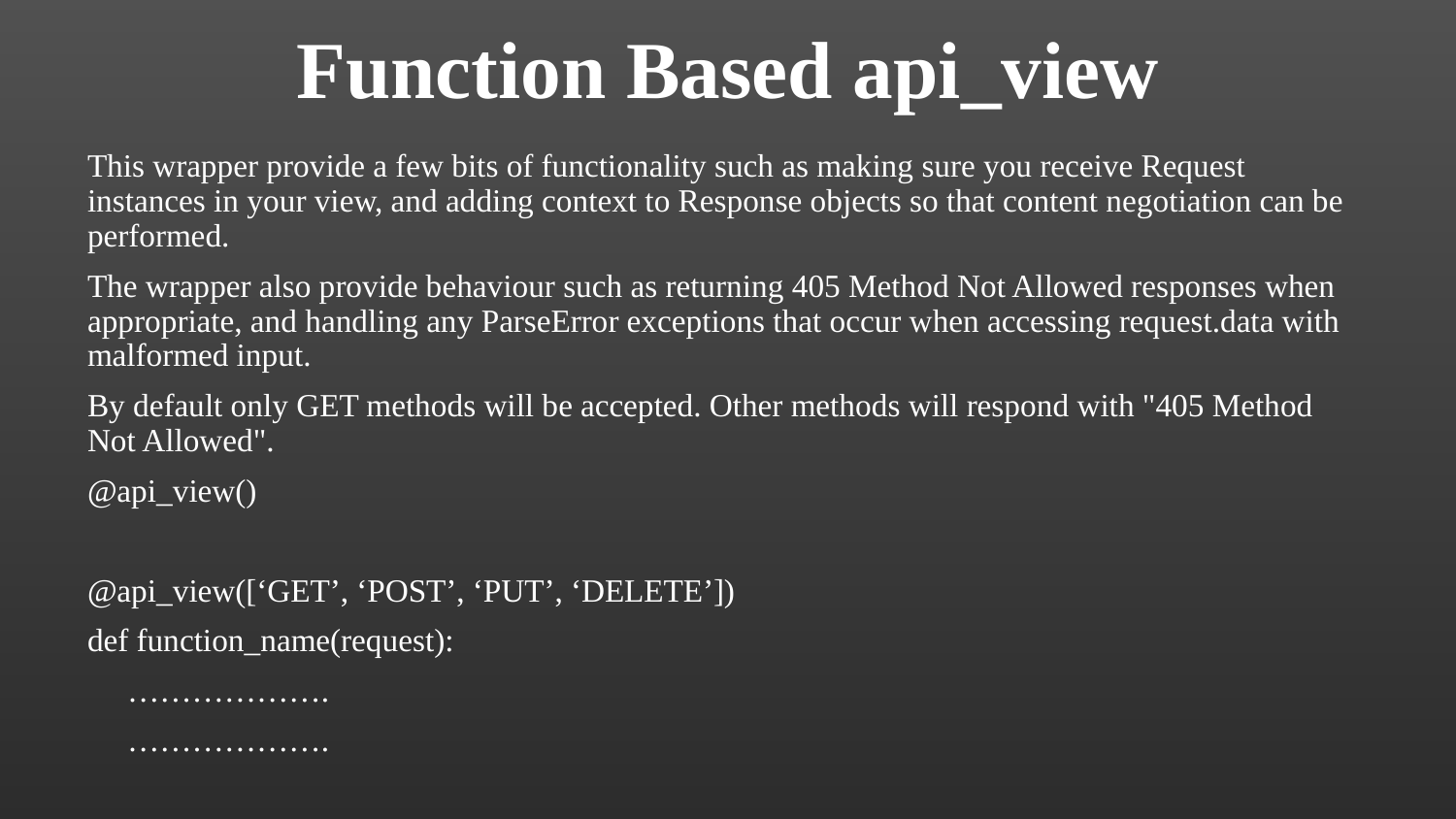

# Function Based api_view
This wrapper provide a few bits of functionality such as making sure you receive Request instances in your view, and adding context to Response objects so that content negotiation can be performed.
The wrapper also provide behaviour such as returning 405 Method Not Allowed responses when appropriate, and handling any ParseError exceptions that occur when accessing request.data with malformed input.
By default only GET methods will be accepted. Other methods will respond with "405 Method Not Allowed".
@api_view()

@api_view([‘GET’, ‘POST’, ‘PUT’, ‘DELETE’])
def function_name(request):
     ……………….
     ……………….